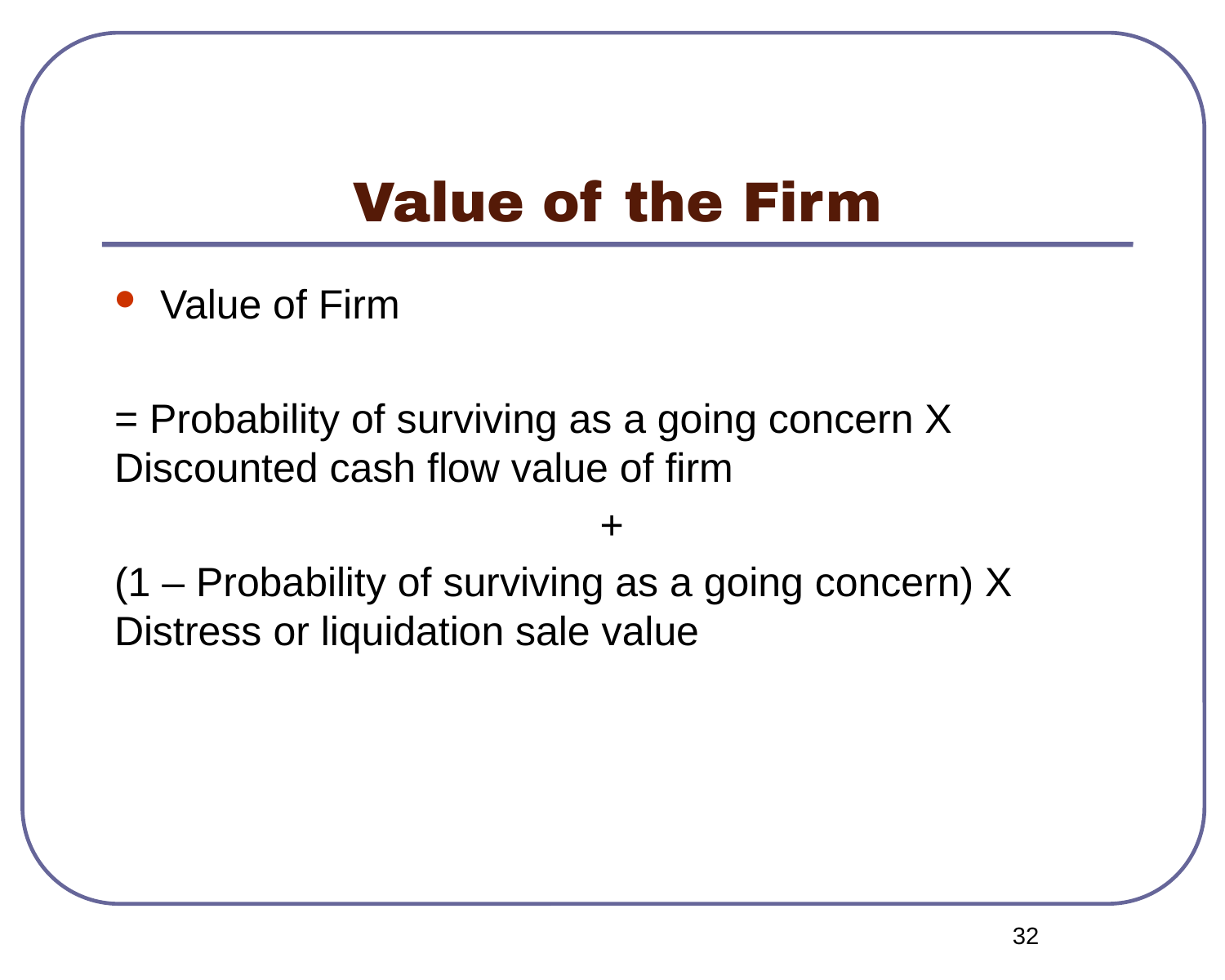

# Value of the Firm
Value of Firm

= Probability of surviving as a going concern X Discounted cash flow value of firm
+
(1 – Probability of surviving as a going concern) X Distress or liquidation sale value

32